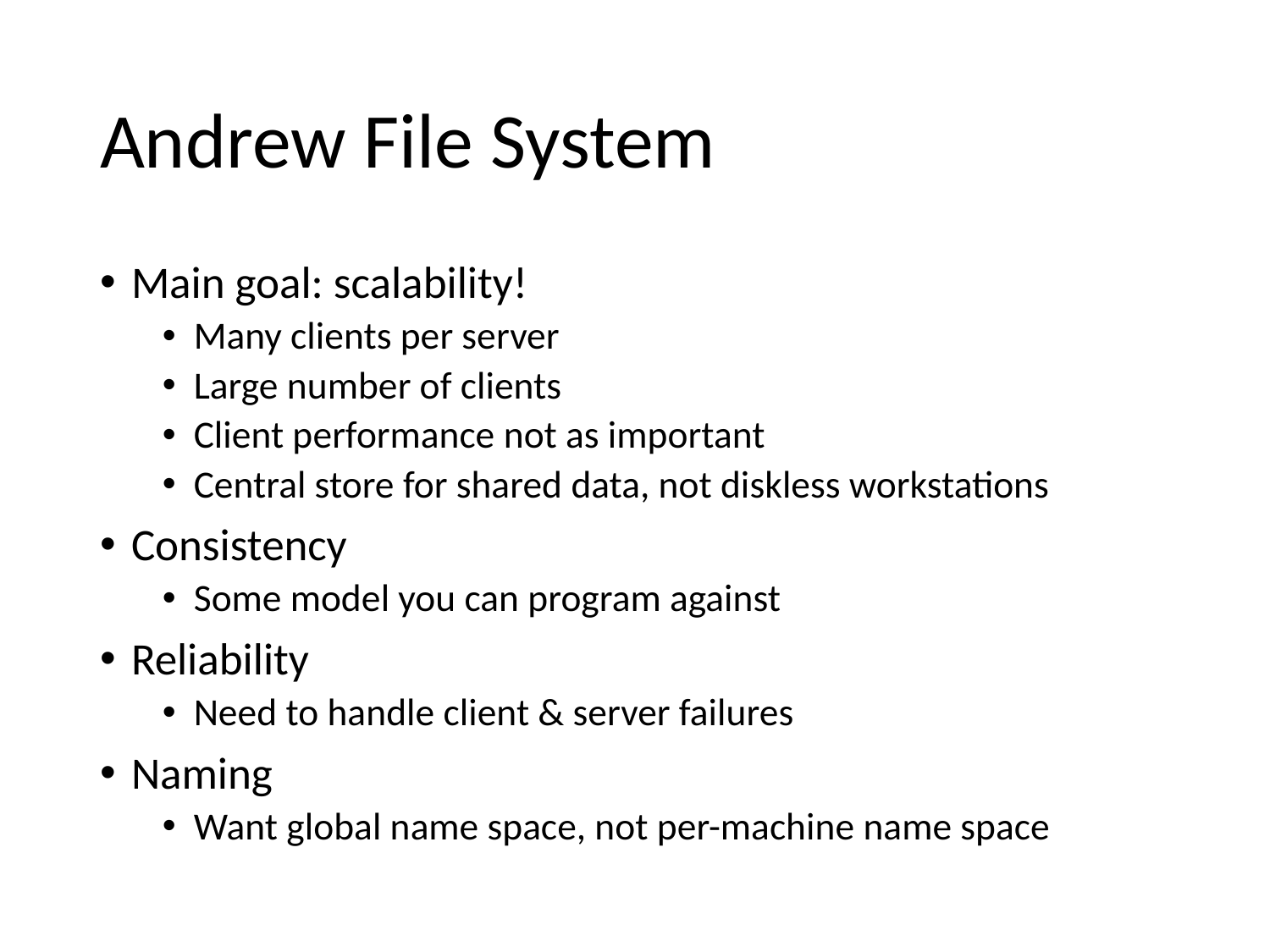

# Andrew File System
Main goal: scalability!
Many clients per server
Large number of clients
Client performance not as important
Central store for shared data, not diskless workstations
Consistency
Some model you can program against
Reliability
Need to handle client & server failures
Naming
Want global name space, not per-machine name space